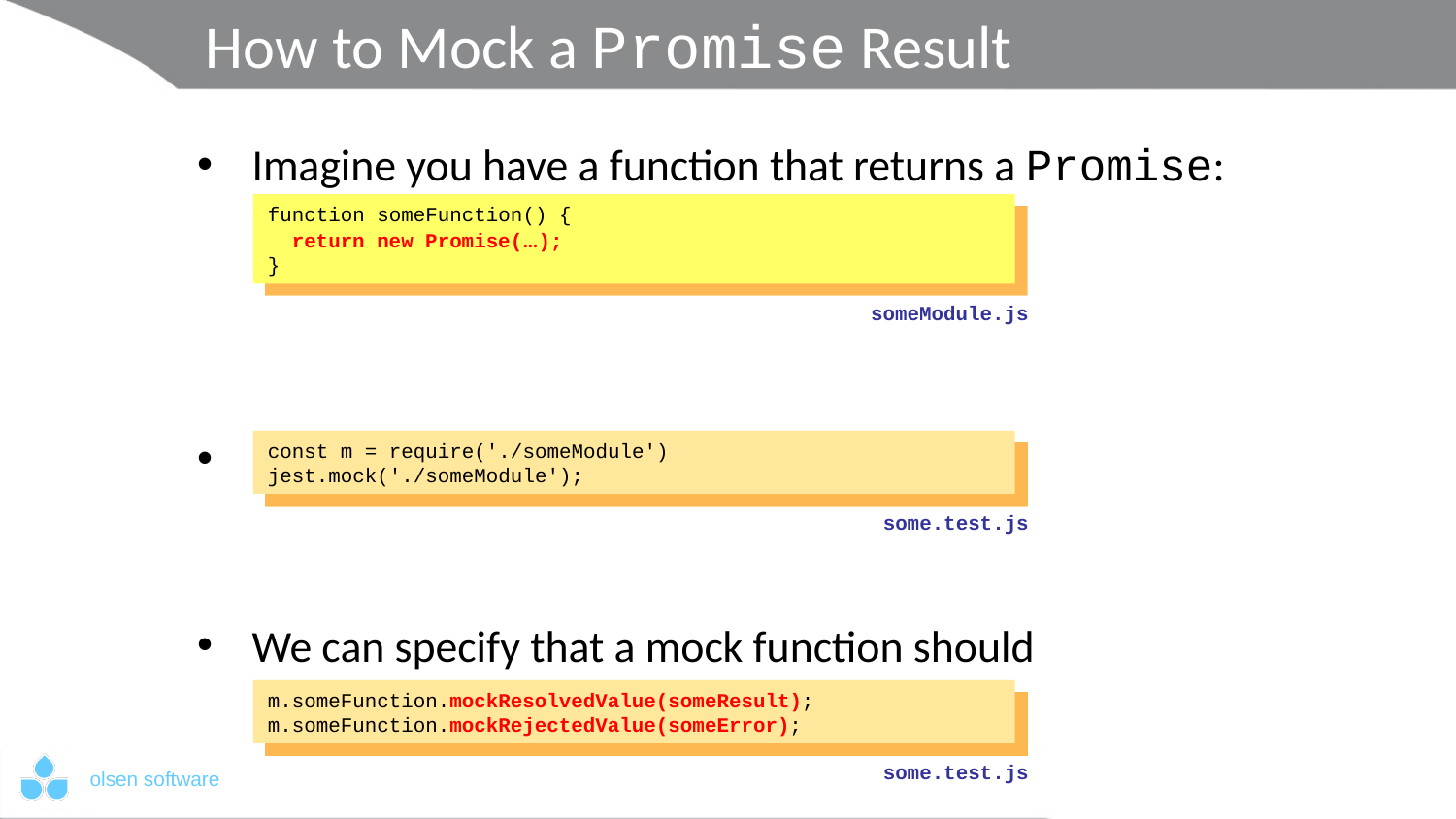

# How to Mock a Promise Result
Imagine you have a function that returns a Promise:

Let's mock the entire module:

We can specify that a mock function should
resolve or reject to a value:

function someFunction() {
  return new Promise(…);
}
someModule.js
const m = require('./someModule')
jest.mock('./someModule');
some.test.js
m.someFunction.mockResolvedValue(someResult);
m.someFunction.mockRejectedValue(someError);
some.test.js